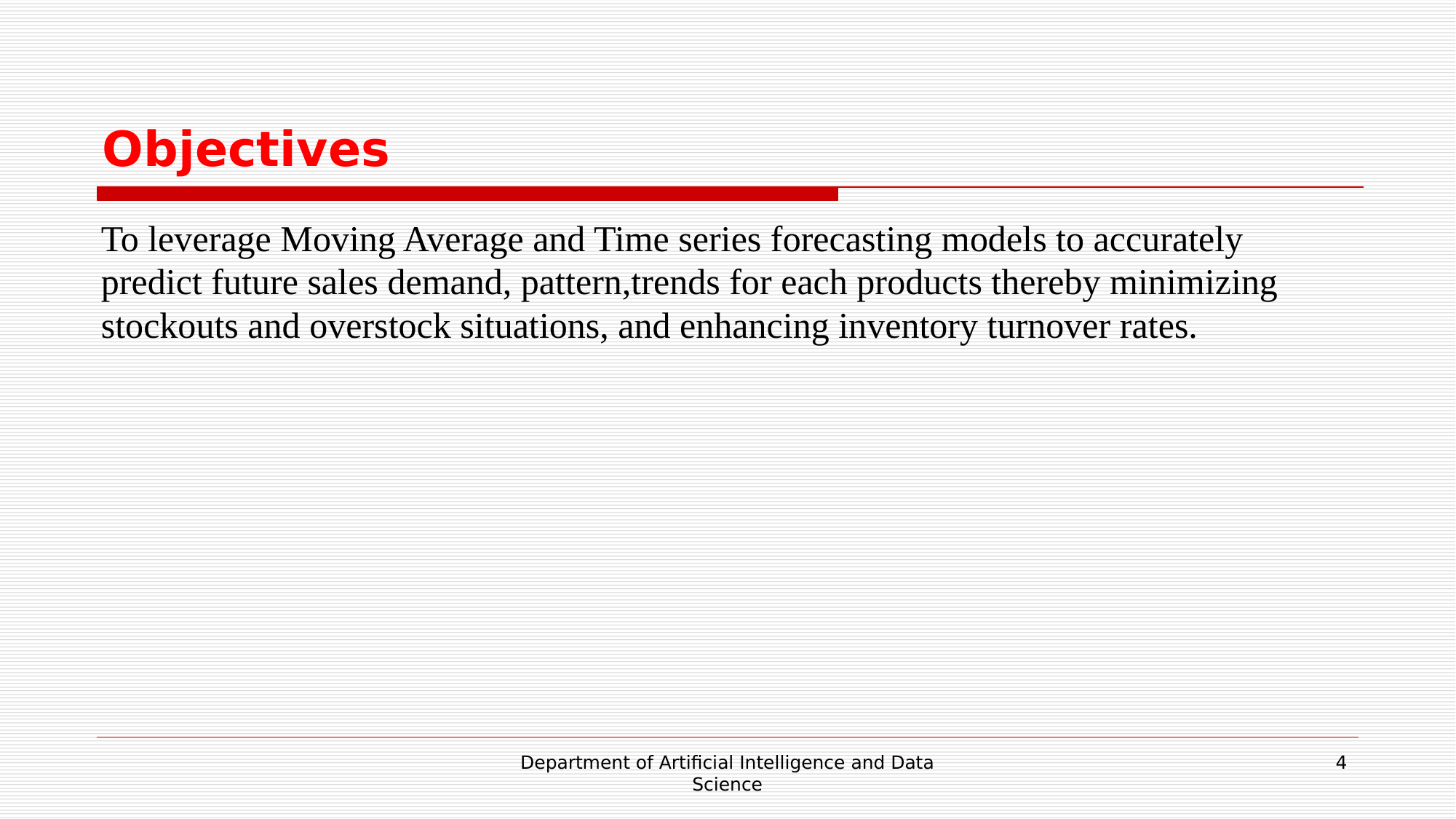

# Objectives
To leverage Moving Average and Time series forecasting models to accurately predict future sales demand, pattern,trends for each products thereby minimizing stockouts and overstock situations, and enhancing inventory turnover rates.

Department of Artificial Intelligence and Data Science
4